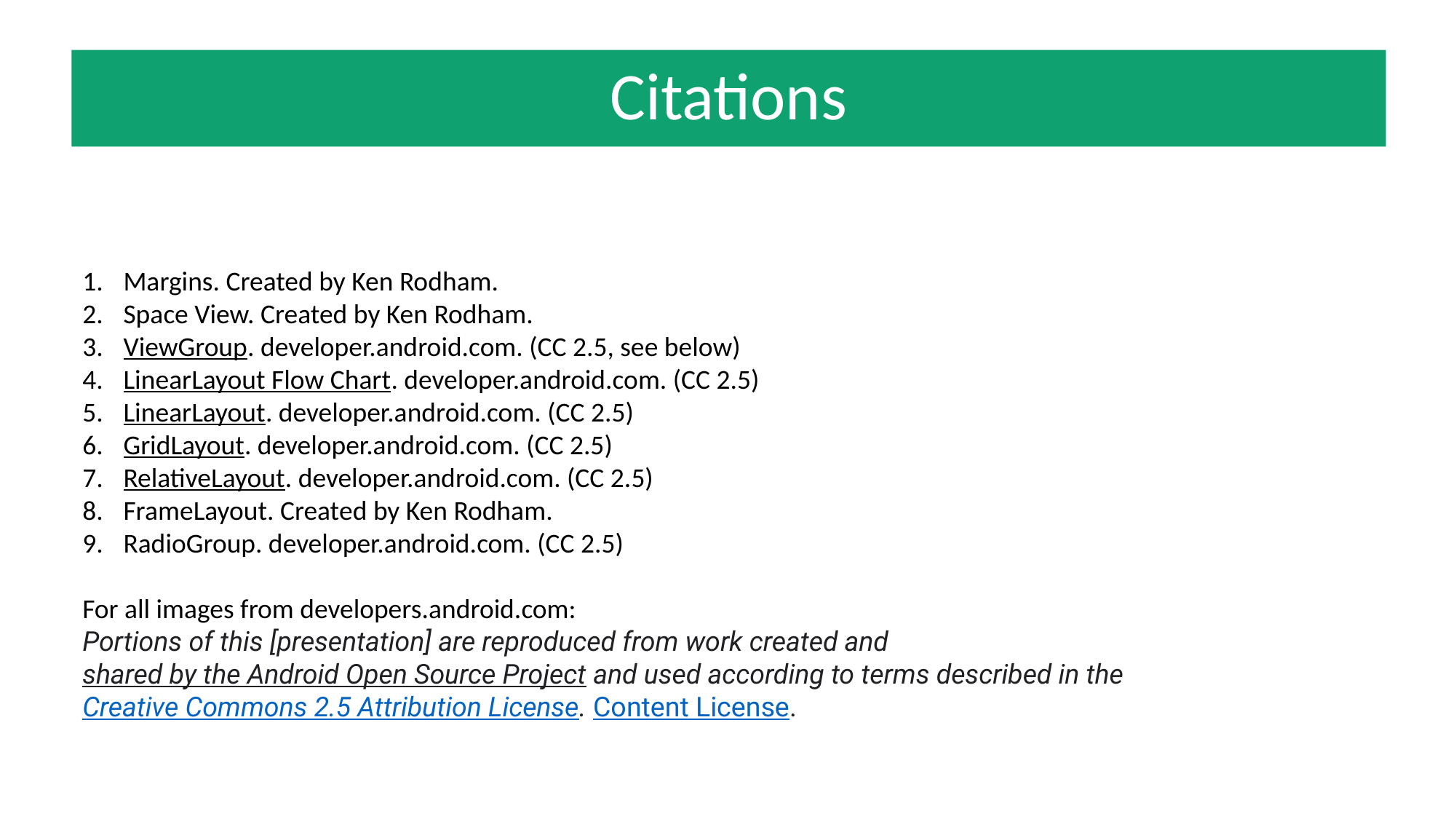

Citations
Margins. Created by Ken Rodham.
Space View. Created by Ken Rodham.
ViewGroup. developer.android.com. (CC 2.5, see below)
LinearLayout Flow Chart. developer.android.com. (CC 2.5)
LinearLayout. developer.android.com. (CC 2.5)
GridLayout. developer.android.com. (CC 2.5)
RelativeLayout. developer.android.com. (CC 2.5)
FrameLayout. Created by Ken Rodham.
RadioGroup. developer.android.com. (CC 2.5)

For all images from developers.android.com:
Portions of this [presentation] are reproduced from work created and shared by the Android Open Source Project and used according to terms described in the Creative Commons 2.5 Attribution License. Content License.